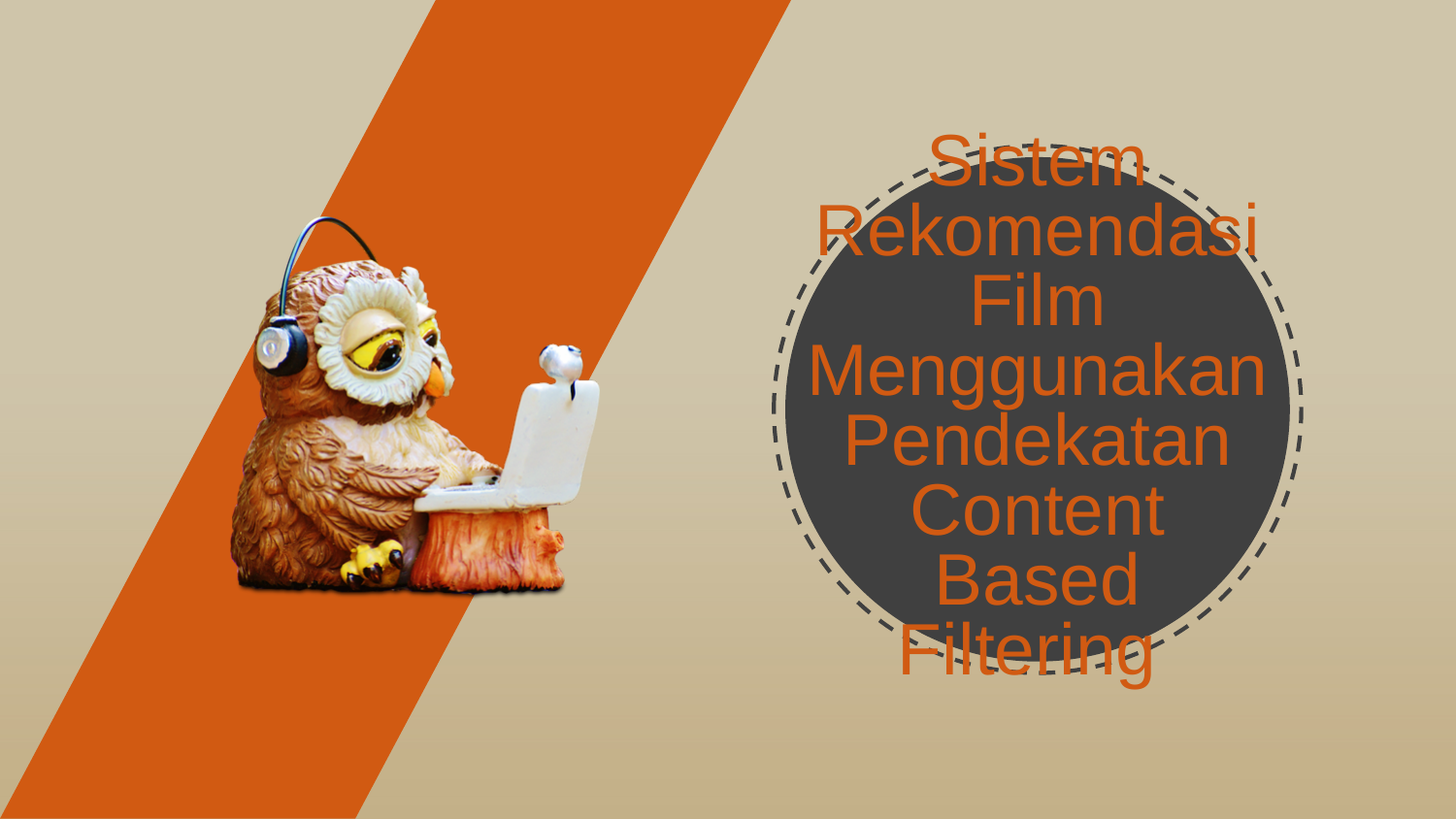

Sistem Rekomendasi Film Menggunakan Pendekatan Content Based Filtering